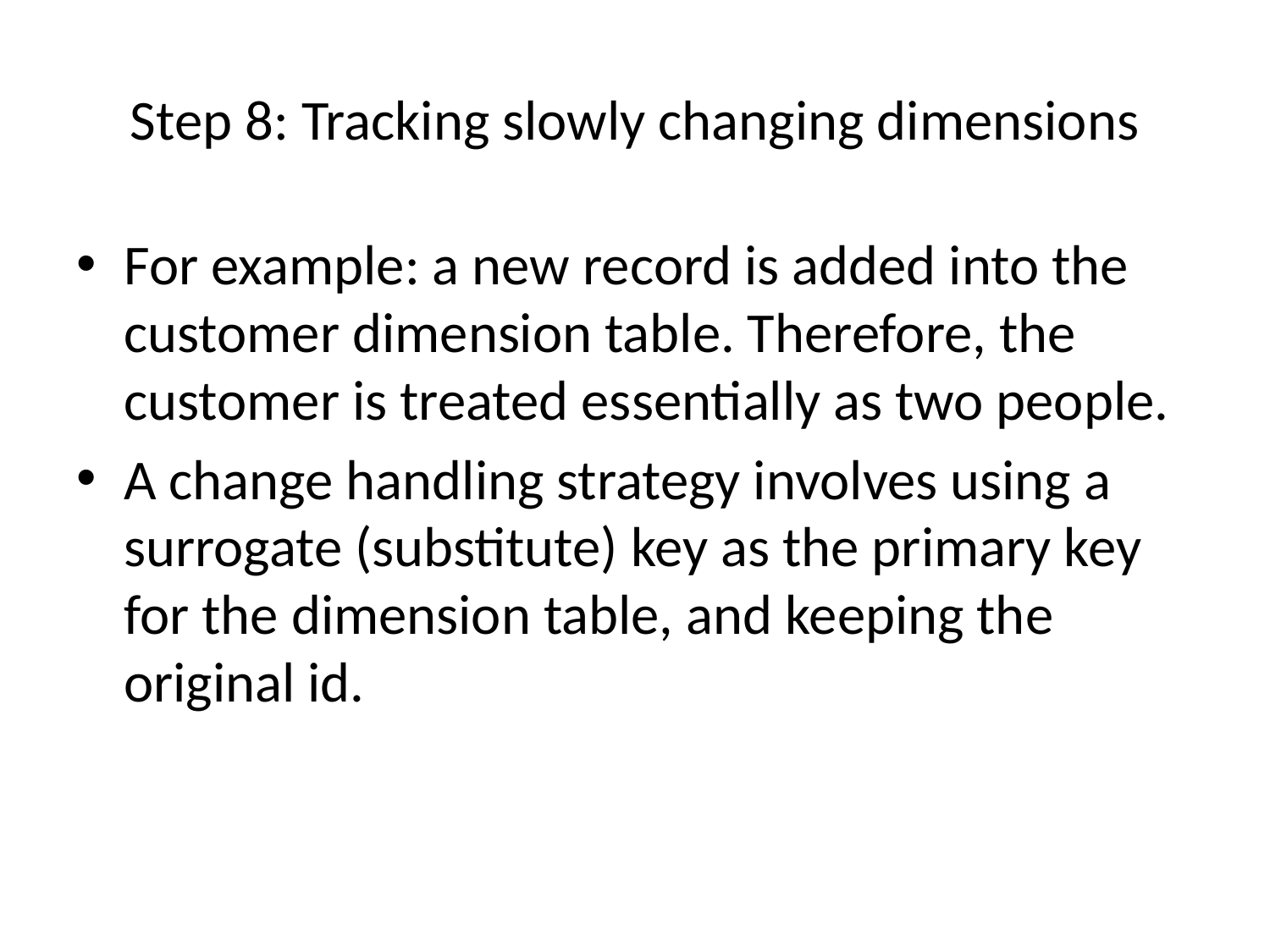

# Step 8: Tracking slowly changing dimensions
For example: a new record is added into the customer dimension table. Therefore, the customer is treated essentially as two people.
A change handling strategy involves using a surrogate (substitute) key as the primary key for the dimension table, and keeping the original id.